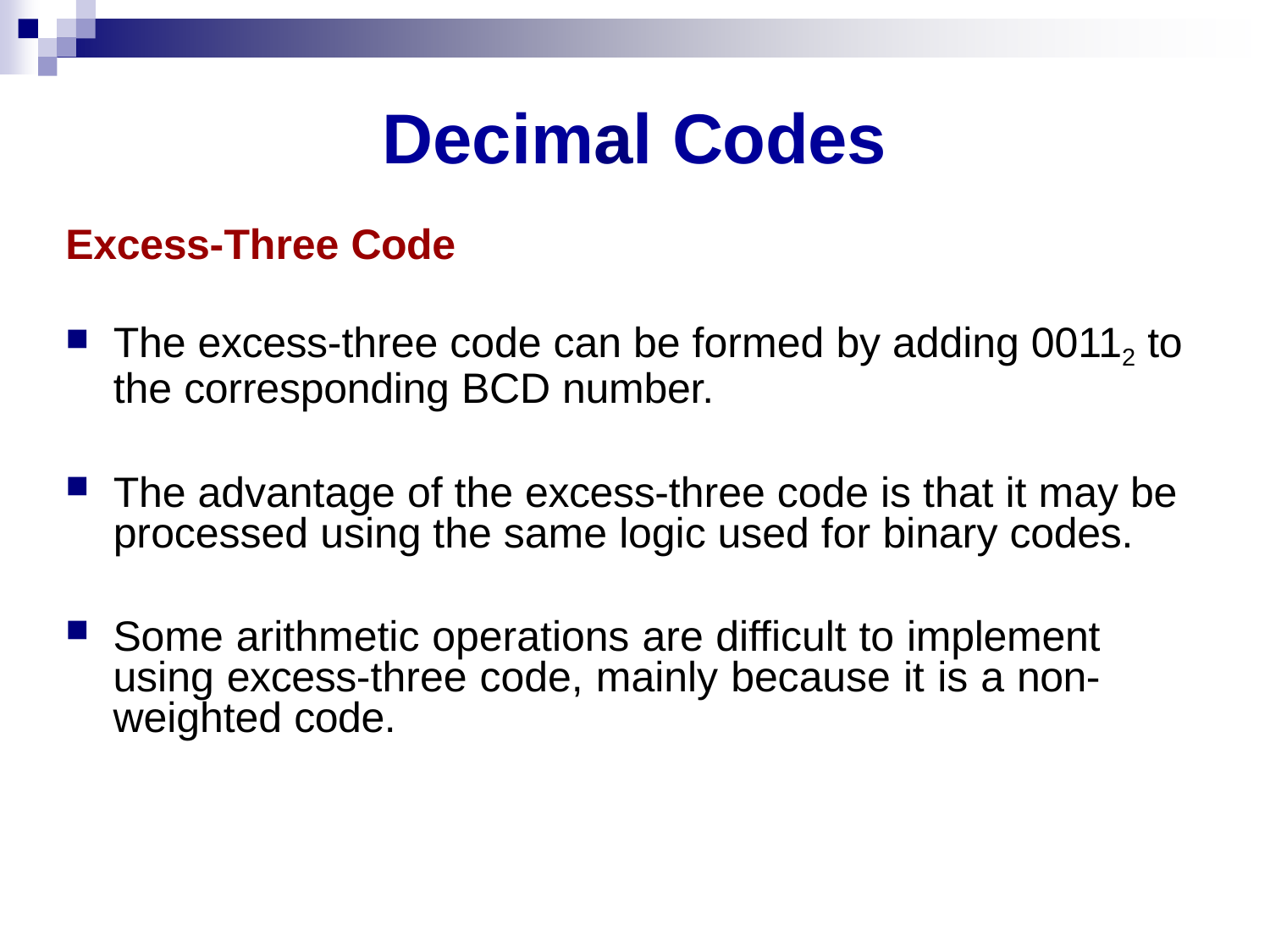

# Decimal Codes
Excess-Three Code

The excess-three code can be formed by adding 00112 to the corresponding BCD number.

The advantage of the excess-three code is that it may be processed using the same logic used for binary codes.

Some arithmetic operations are difficult to implement using excess-three code, mainly because it is a non- weighted code.